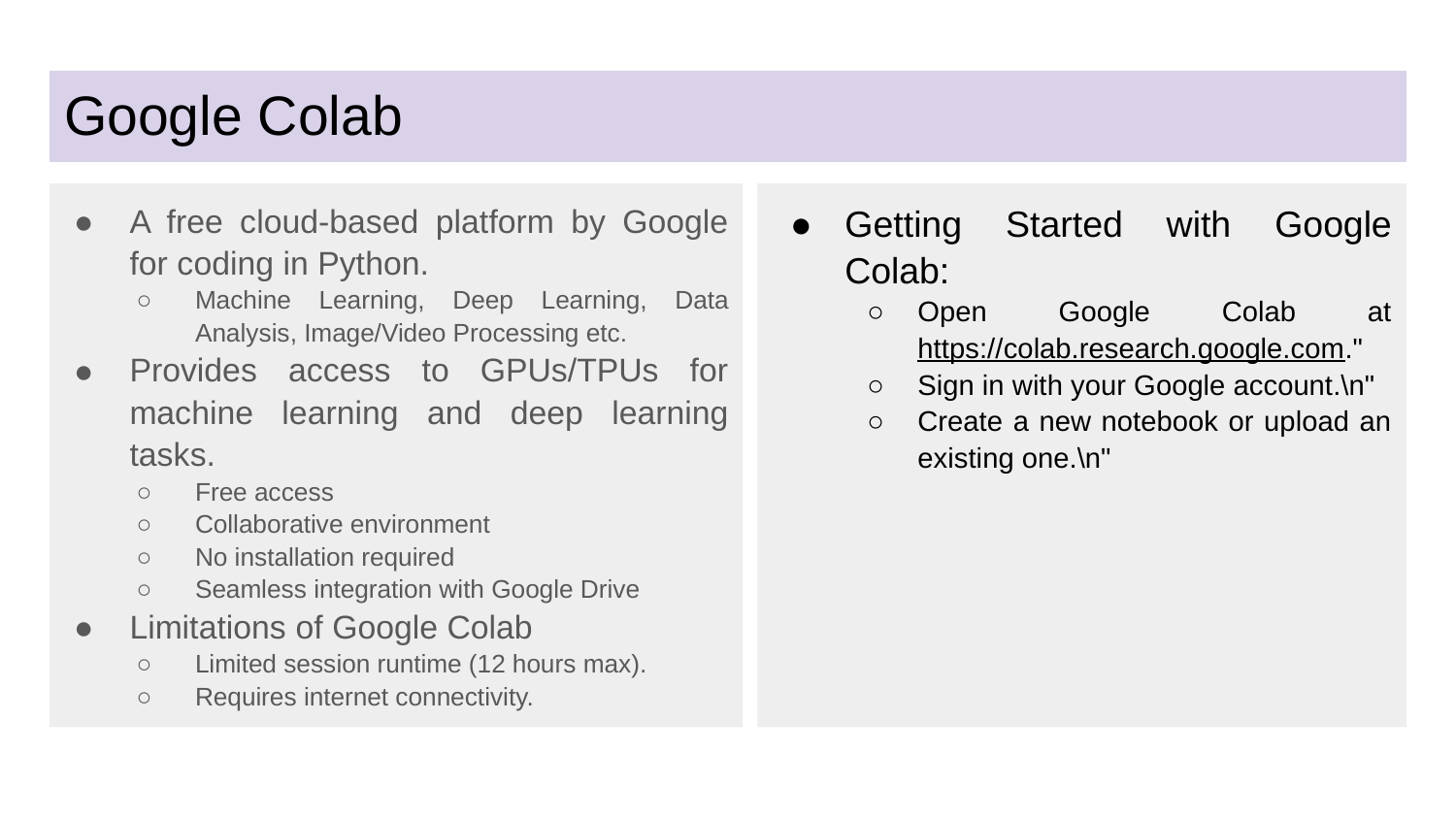

# Google Colab
A free cloud-based platform by Google for coding in Python.
Machine Learning, Deep Learning, Data Analysis, Image/Video Processing etc.
Provides access to GPUs/TPUs for machine learning and deep learning tasks.
Free access
Collaborative environment
No installation required
Seamless integration with Google Drive
Limitations of Google Colab
Limited session runtime (12 hours max).
Requires internet connectivity.
Getting Started with Google Colab:
Open Google Colab at https://colab.research.google.com."
Sign in with your Google account.\n"
Create a new notebook or upload an existing one.\n"